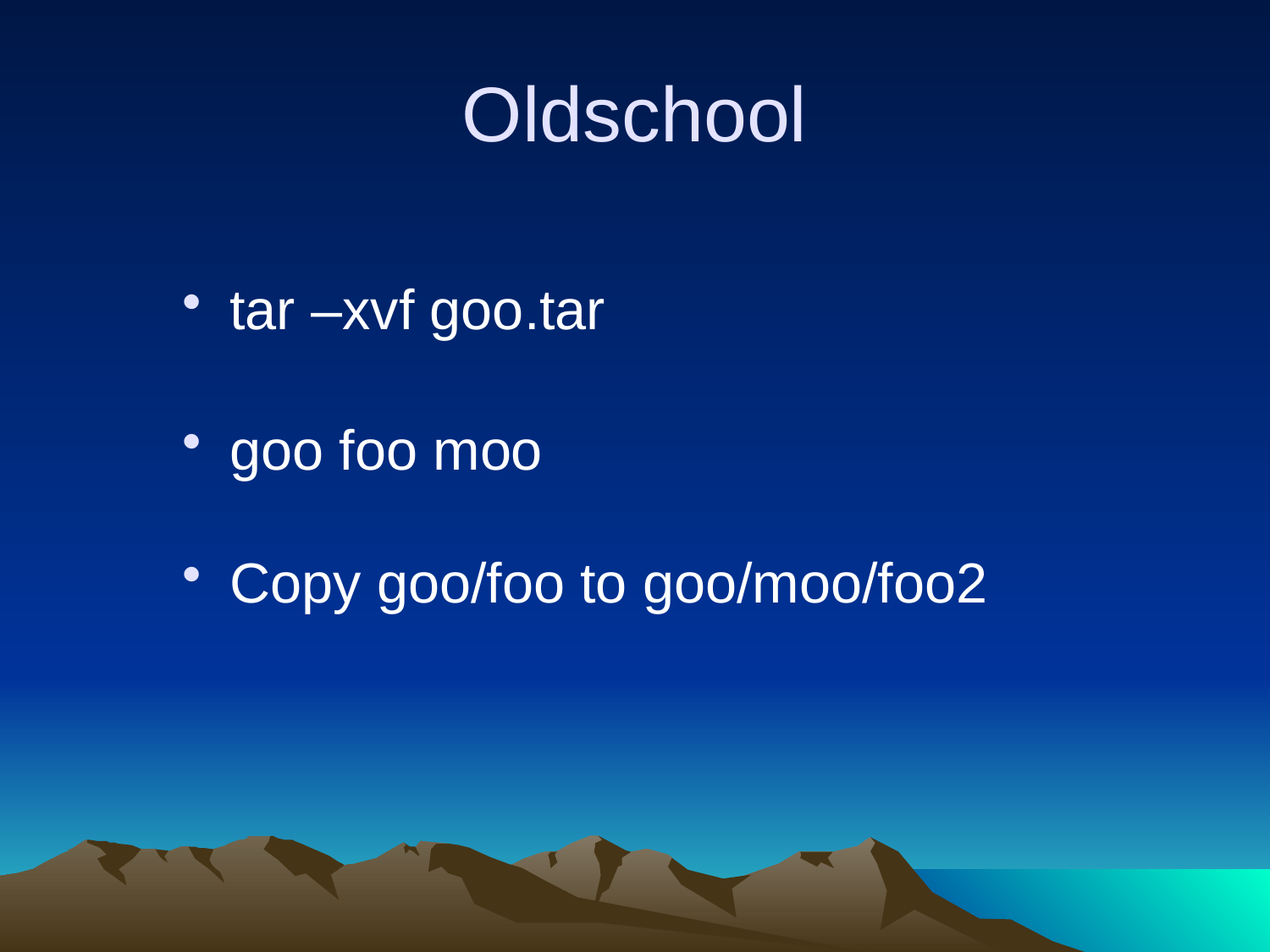

# Oldschool
tar –xvf goo.tar
goo foo moo
Copy goo/foo to goo/moo/foo2